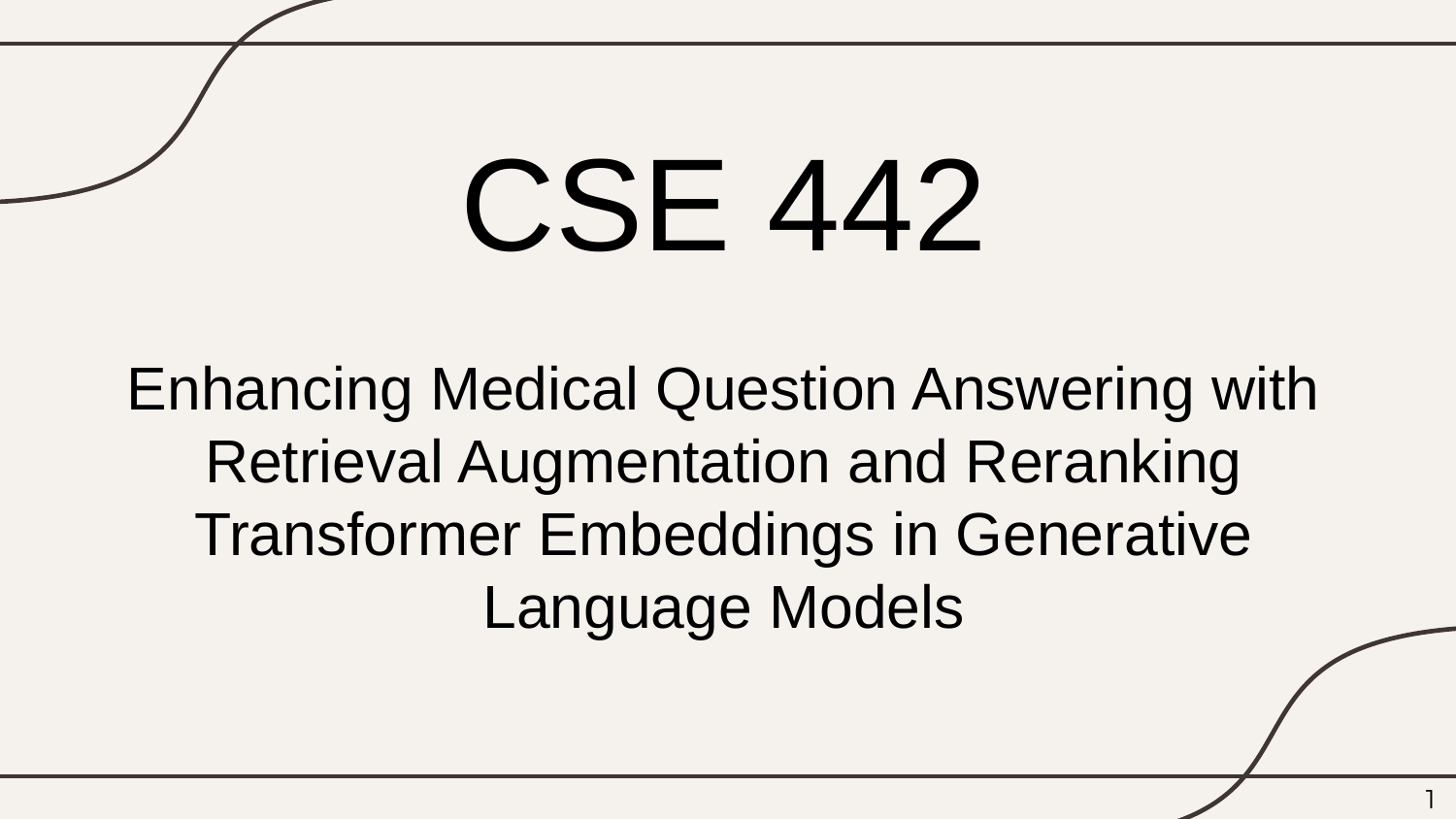

# CSE 442

Enhancing Medical Question Answering with Retrieval Augmentation and Reranking Transformer Embeddings in Generative Language Models
1